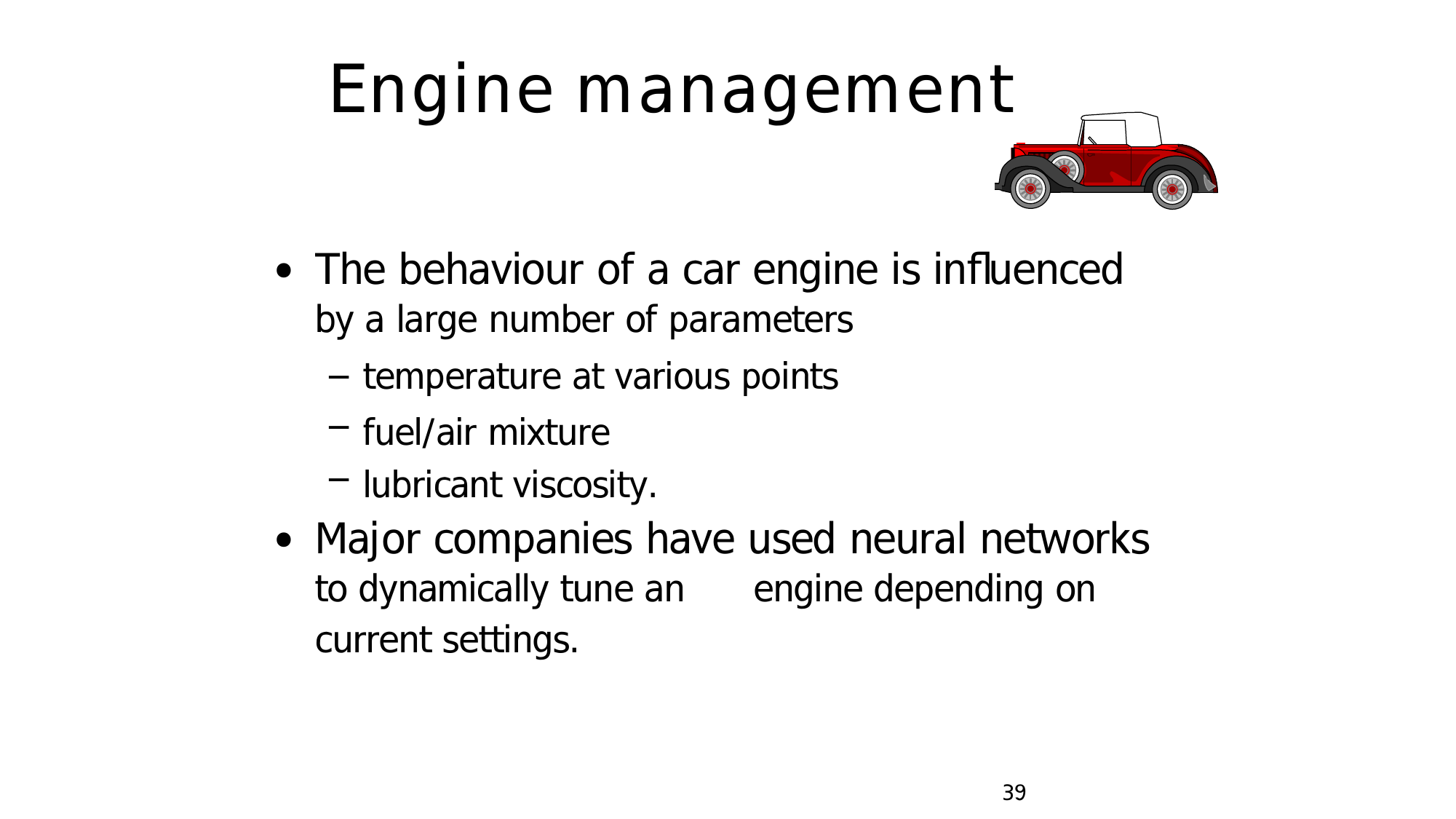

Engine
management

•
The behaviour of a car engine is influenced
by a large number of parameters
–
–
–
temperature at various points
fuel/air mixture lubricant viscosity.
•
Major companies have
to dynamically tune an
current settings.
used neural networks
engine depending on
39